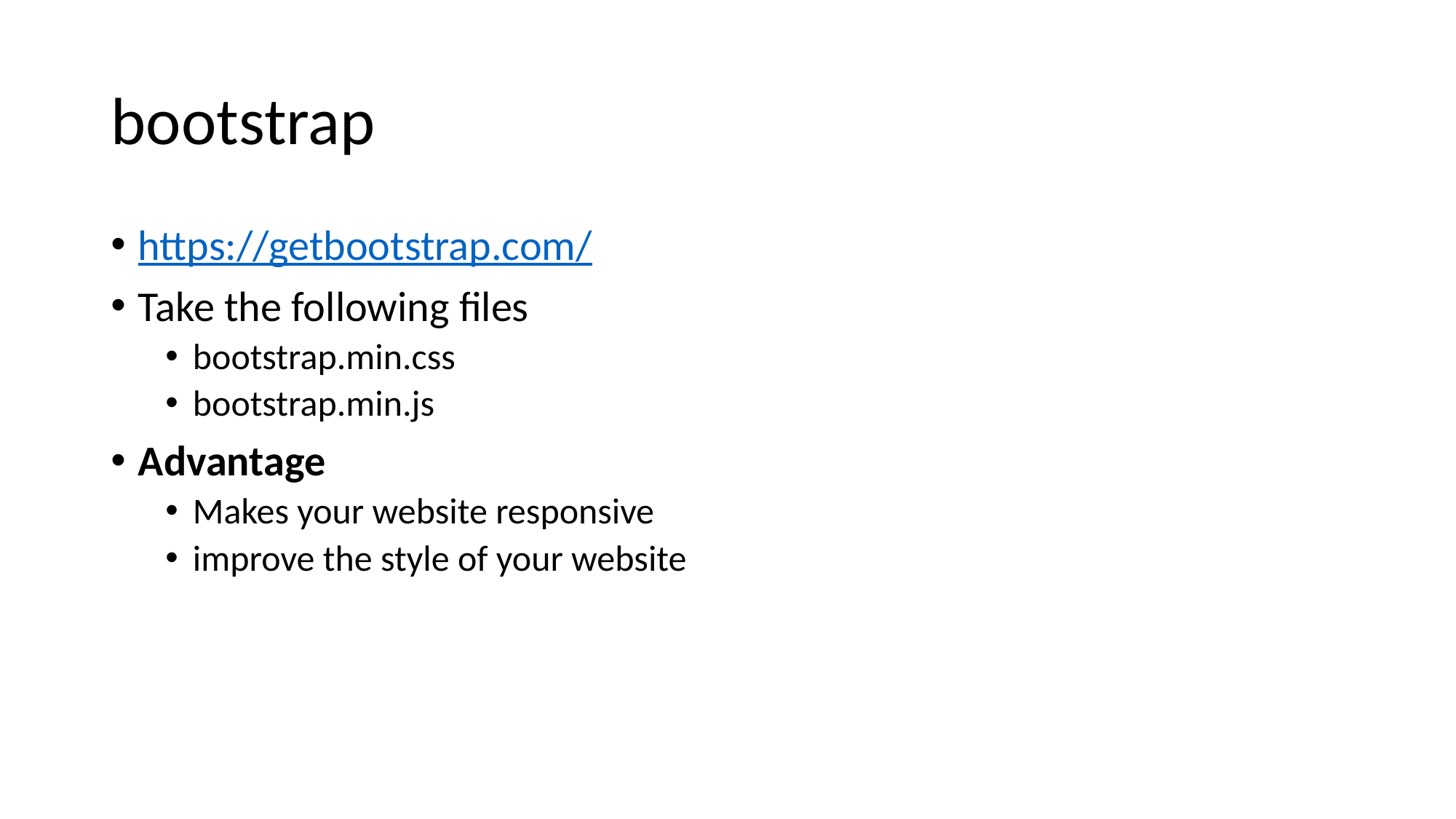

# bootstrap
https://getbootstrap.com/
Take the following files
bootstrap.min.css
bootstrap.min.js
Advantage
Makes your website responsive
improve the style of your website